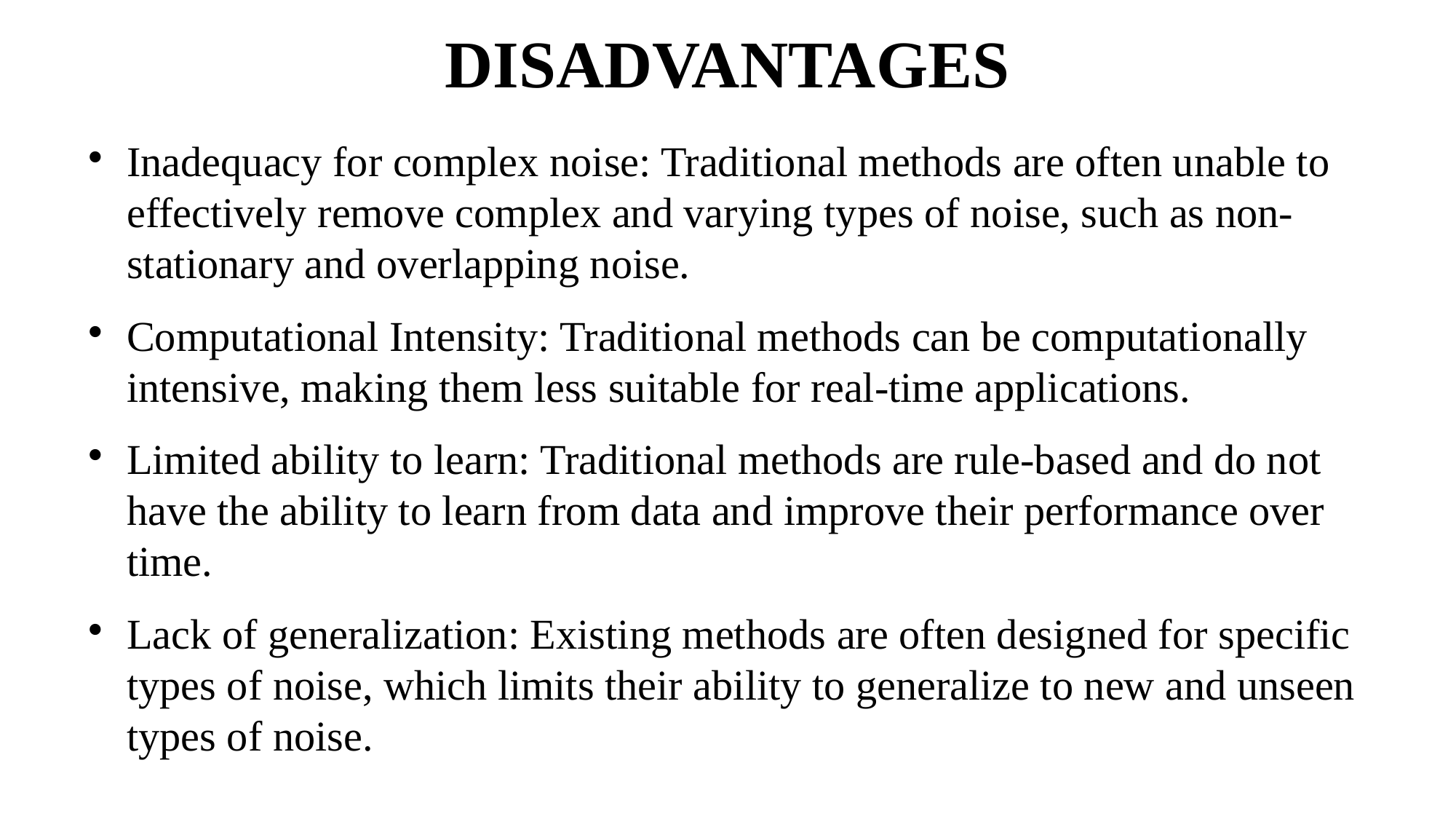

# DISADVANTAGES
Inadequacy for complex noise: Traditional methods are often unable to effectively remove complex and varying types of noise, such as non-stationary and overlapping noise.
Computational Intensity: Traditional methods can be computationally intensive, making them less suitable for real-time applications.
Limited ability to learn: Traditional methods are rule-based and do not have the ability to learn from data and improve their performance over time.
Lack of generalization: Existing methods are often designed for specific types of noise, which limits their ability to generalize to new and unseen types of noise.